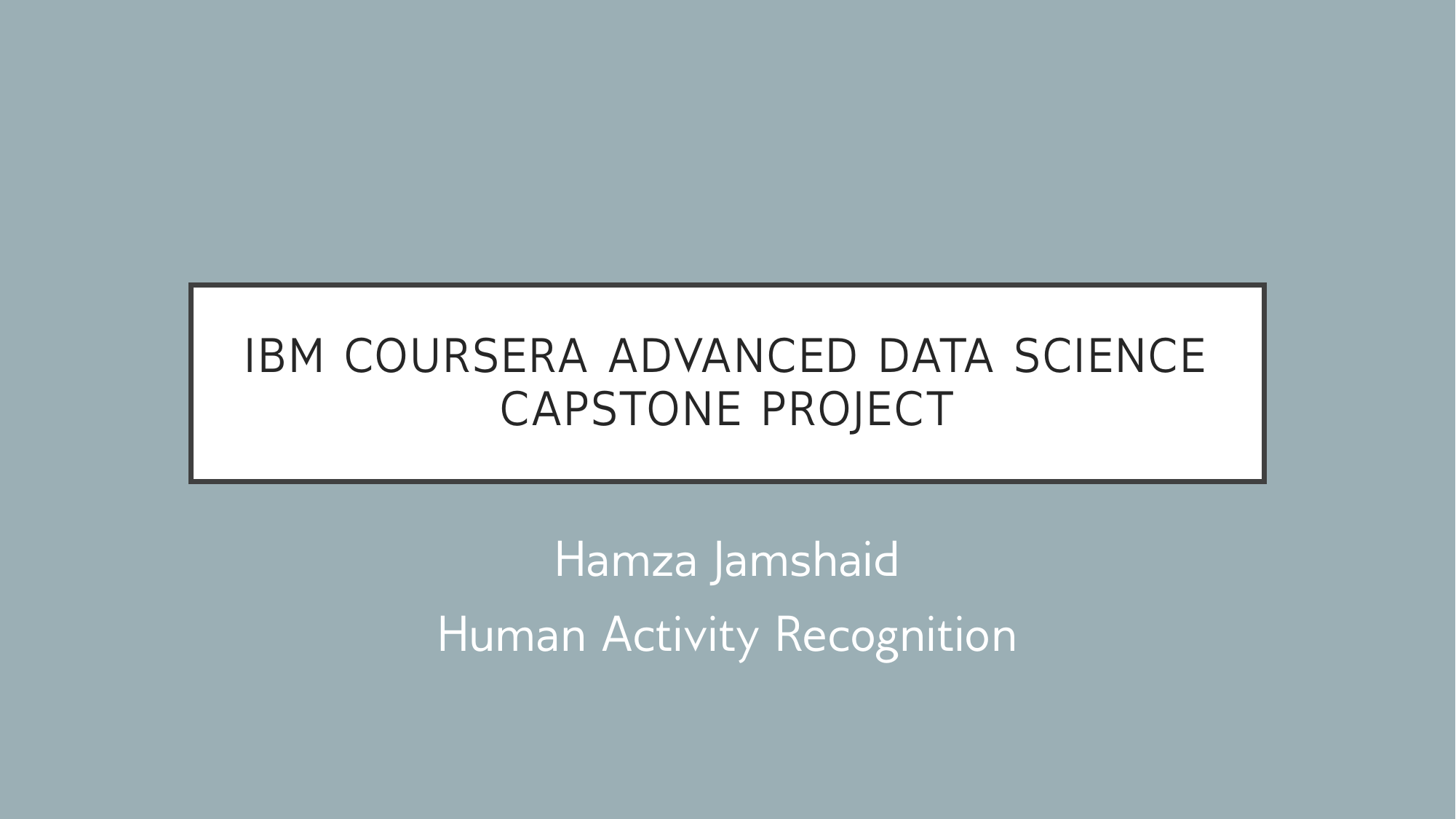

# IBM Coursera advanced data science capstone project
Hamza Jamshaid
Human Activity Recognition